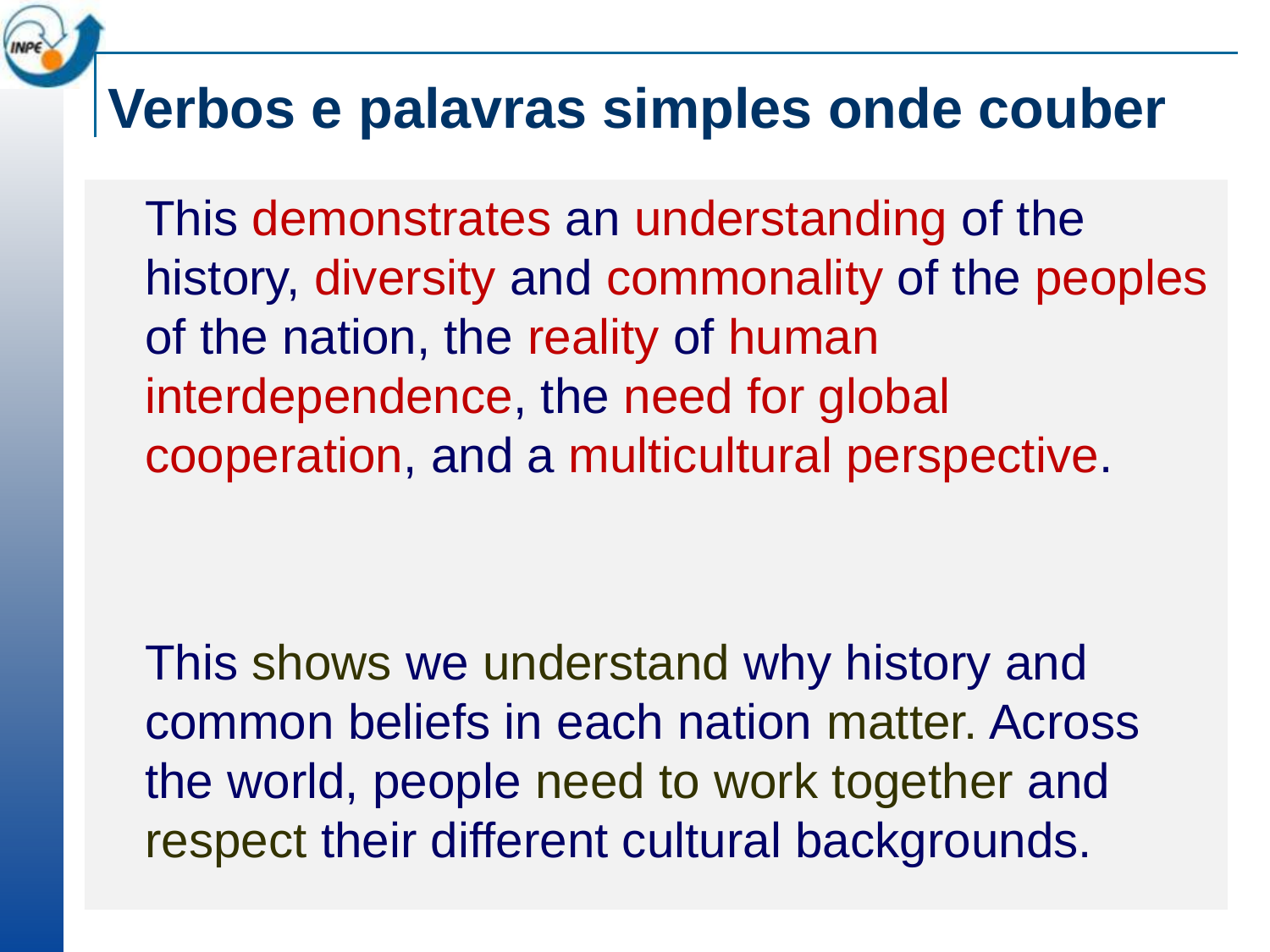

# Verbos e palavras simples onde couber
	This demonstrates an understanding of the history, diversity and commonality of the peoples of the nation, the reality of human interdependence, the need for global cooperation, and a multicultural perspective.

	This shows we understand why history and common beliefs in each nation matter. Across the world, people need to work together and respect their different cultural backgrounds.